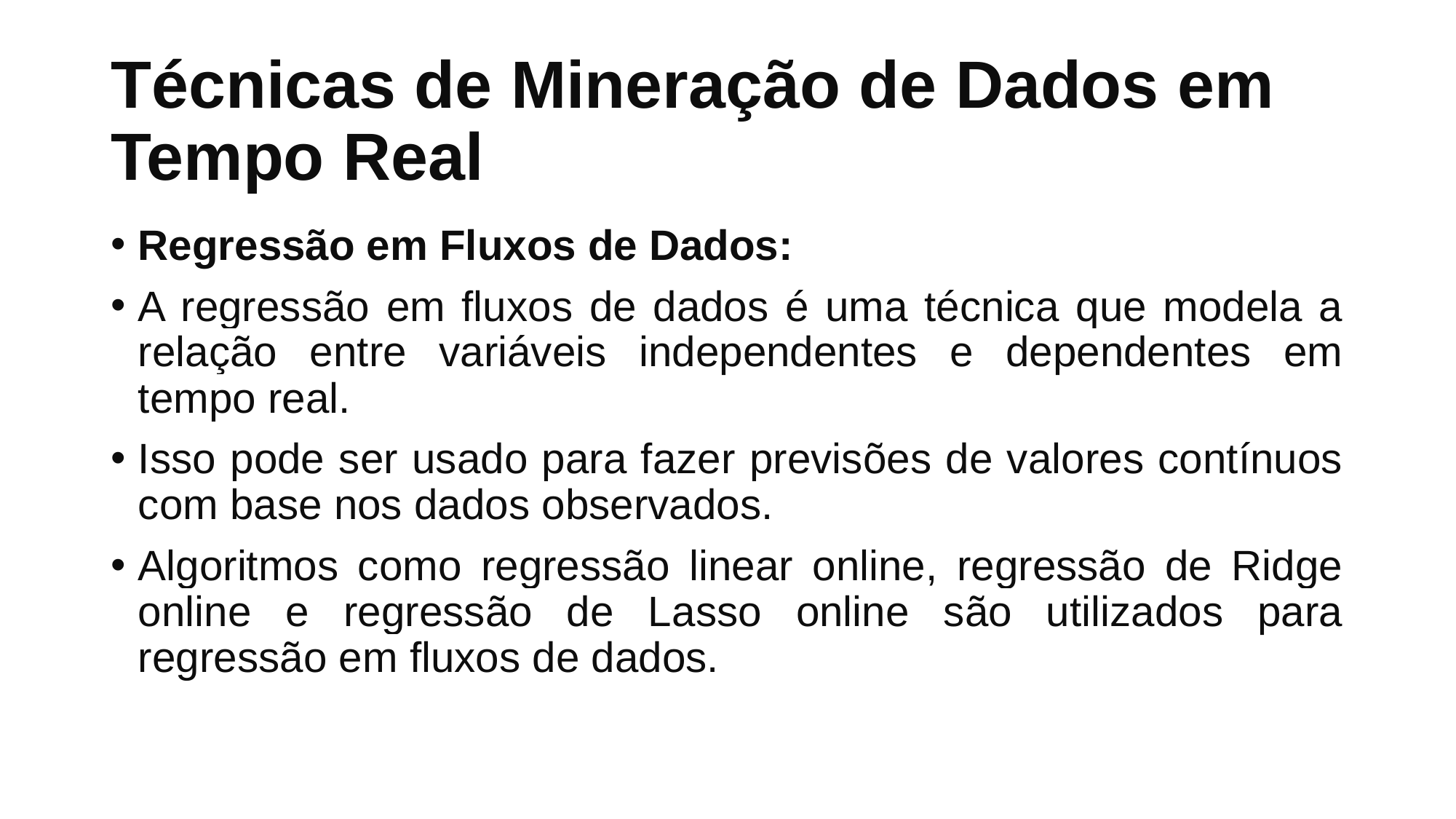

# Técnicas de Mineração de Dados em Tempo Real
Regressão em Fluxos de Dados:
A regressão em fluxos de dados é uma técnica que modela a relação entre variáveis independentes e dependentes em tempo real.
Isso pode ser usado para fazer previsões de valores contínuos com base nos dados observados.
Algoritmos como regressão linear online, regressão de Ridge online e regressão de Lasso online são utilizados para regressão em fluxos de dados.